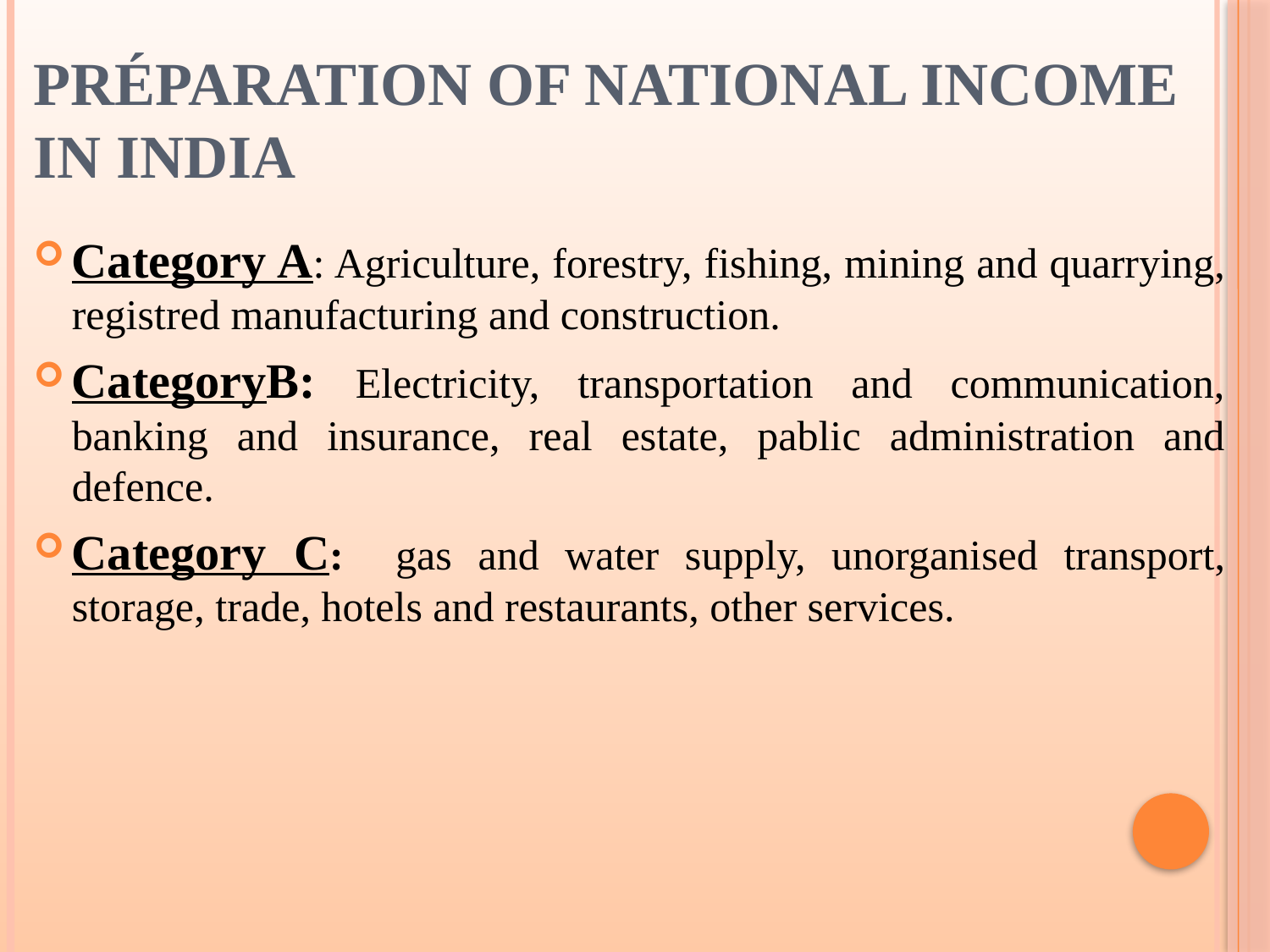

# Préparation of National Income in India
Category A: Agriculture, forestry, fishing, mining and quarrying, registred manufacturing and construction.
CategoryB: Electricity, transportation and communication, banking and insurance, real estate, pablic administration and defence.
Category C:  gas and water supply, unorganised transport, storage, trade, hotels and restaurants, other services.